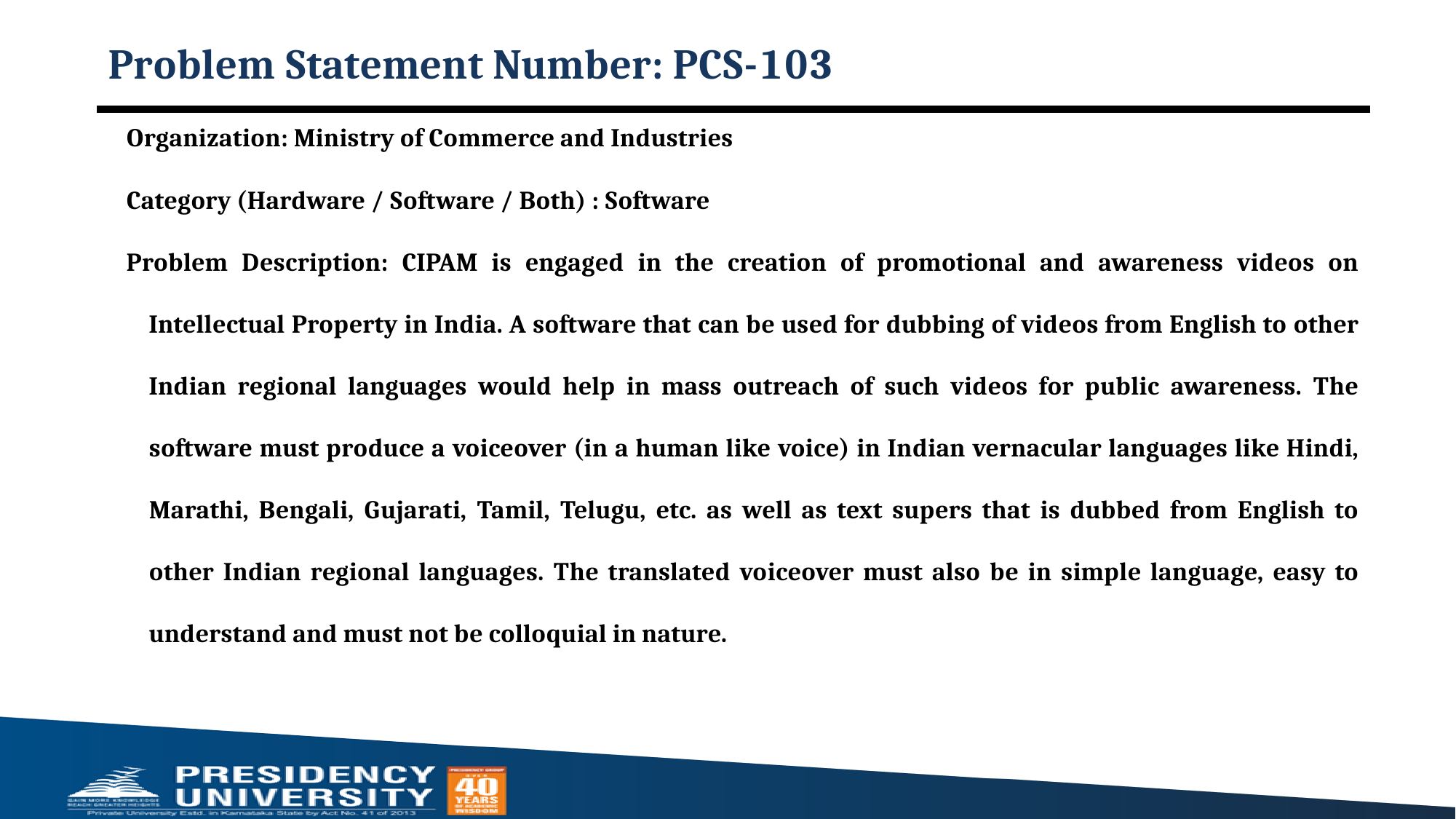

# Problem Statement Number: PCS-103
Organization: Ministry of Commerce and Industries
Category (Hardware / Software / Both) : Software
Problem Description: CIPAM is engaged in the creation of promotional and awareness videos on Intellectual Property in India. A software that can be used for dubbing of videos from English to other Indian regional languages would help in mass outreach of such videos for public awareness. The software must produce a voiceover (in a human like voice) in Indian vernacular languages like Hindi, Marathi, Bengali, Gujarati, Tamil, Telugu, etc. as well as text supers that is dubbed from English to other Indian regional languages. The translated voiceover must also be in simple language, easy to understand and must not be colloquial in nature.